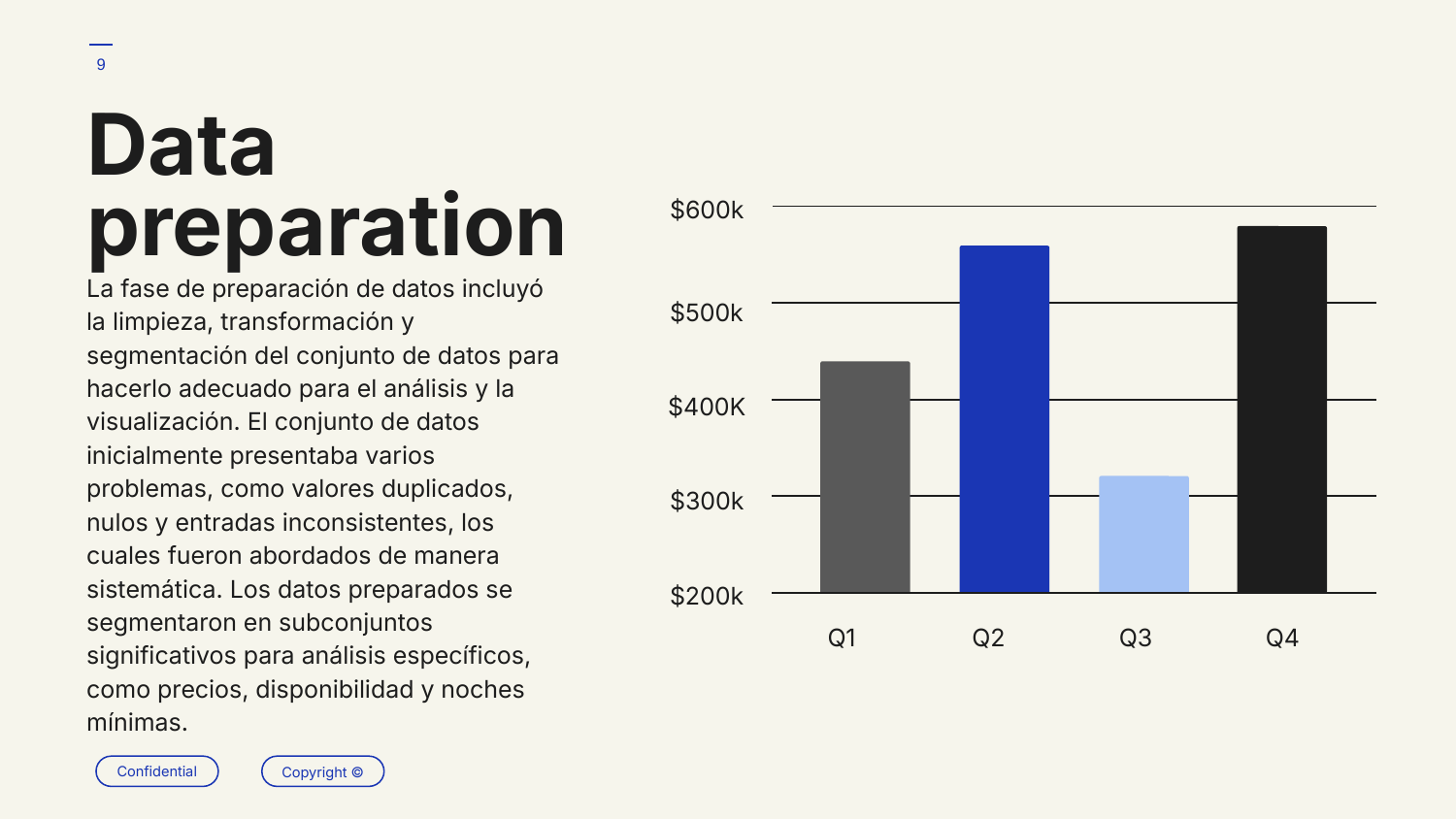

9
# Data
preparation
$600k

La fase de preparación de datos incluyó la limpieza, transformación y segmentación del conjunto de datos para hacerlo adecuado para el análisis y la visualización. El conjunto de datos inicialmente presentaba varios problemas, como valores duplicados, nulos y entradas inconsistentes, los cuales fueron abordados de manera sistemática. Los datos preparados se segmentaron en subconjuntos significativos para análisis específicos, como precios, disponibilidad y noches mínimas.

$500k

$400K
$300k

$200k
Q1
Q2
Q3
Q4